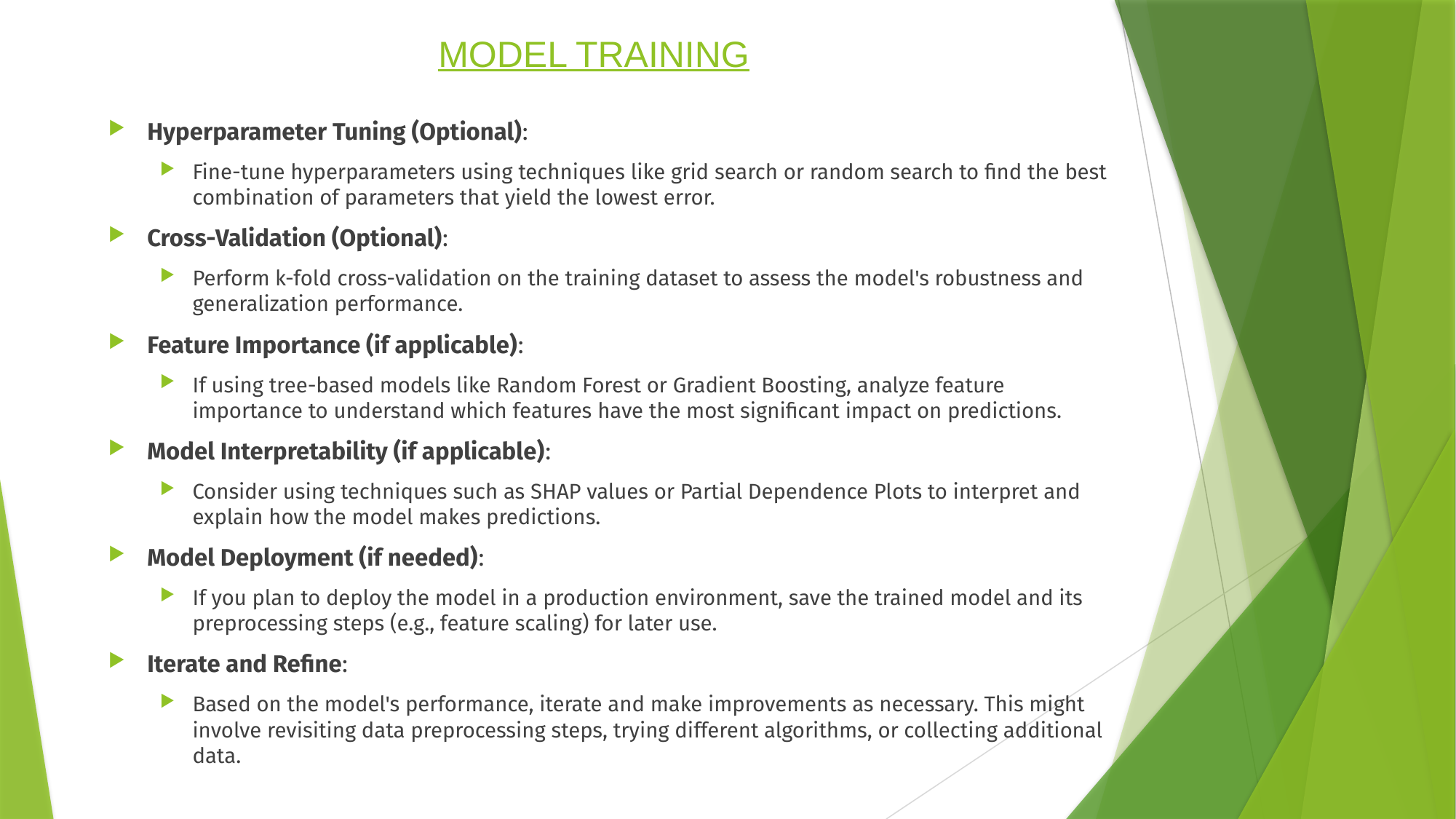

# MODEL TRAINING
Hyperparameter Tuning (Optional):
Fine-tune hyperparameters using techniques like grid search or random search to find the best combination of parameters that yield the lowest error.
Cross-Validation (Optional):
Perform k-fold cross-validation on the training dataset to assess the model's robustness and generalization performance.
Feature Importance (if applicable):
If using tree-based models like Random Forest or Gradient Boosting, analyze feature importance to understand which features have the most significant impact on predictions.
Model Interpretability (if applicable):
Consider using techniques such as SHAP values or Partial Dependence Plots to interpret and explain how the model makes predictions.
Model Deployment (if needed):
If you plan to deploy the model in a production environment, save the trained model and its preprocessing steps (e.g., feature scaling) for later use.
Iterate and Refine:
Based on the model's performance, iterate and make improvements as necessary. This might involve revisiting data preprocessing steps, trying different algorithms, or collecting additional data.